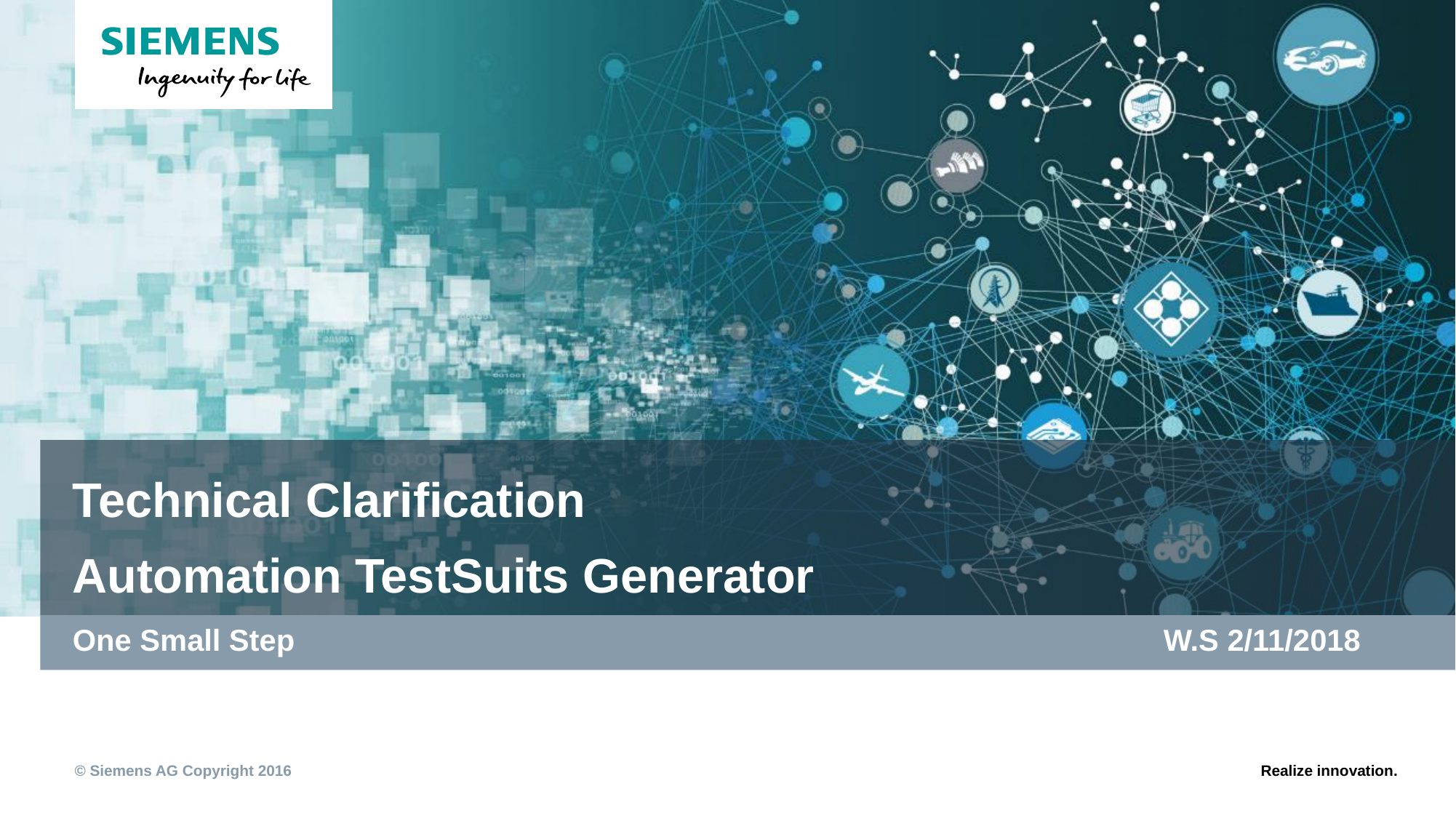

# Technical Clarification Automation TestSuits Generator
One Small Step								W.S 2/11/2018